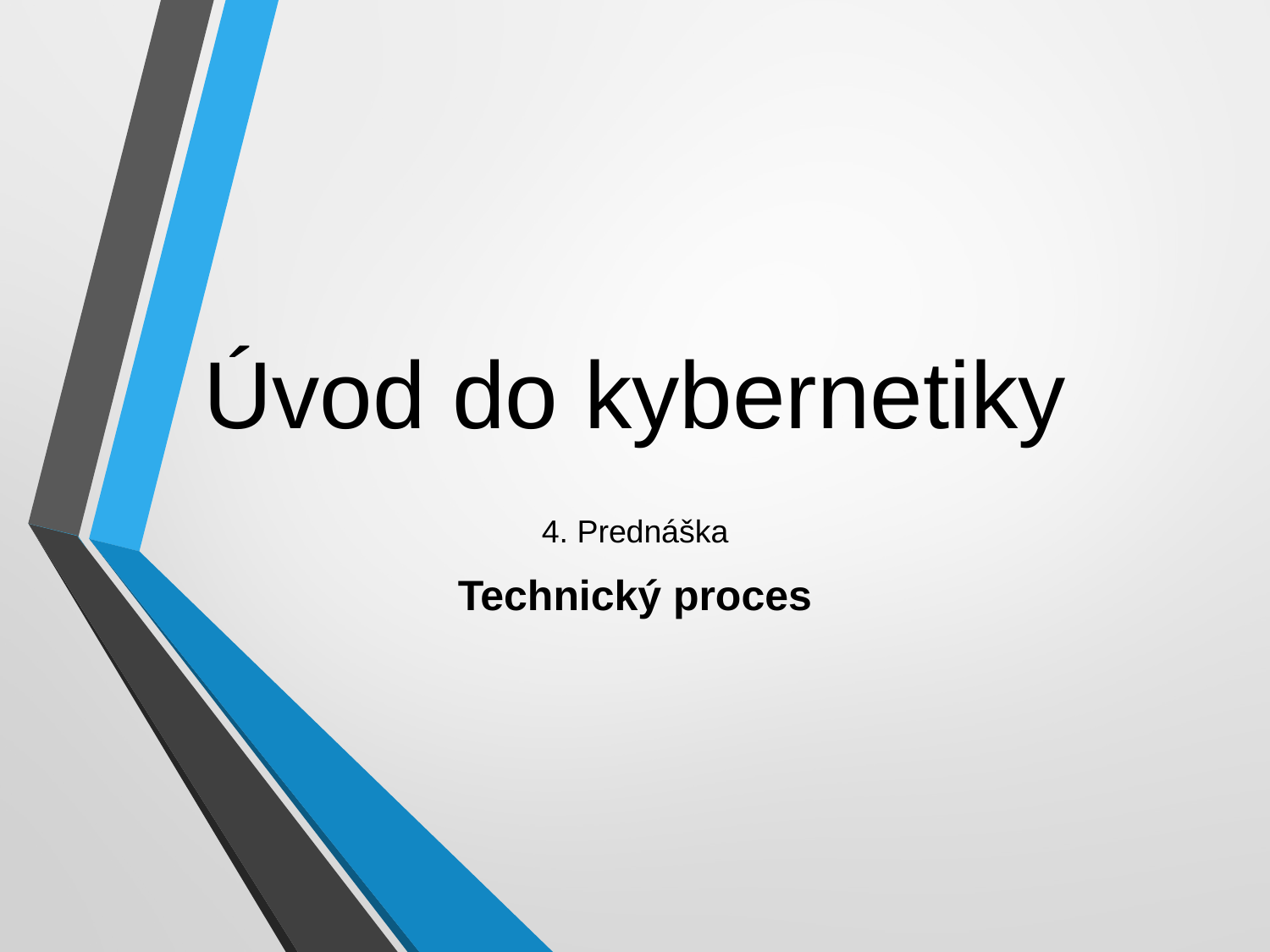

# Úvod do kybernetiky
4. Prednáška
Technický proces